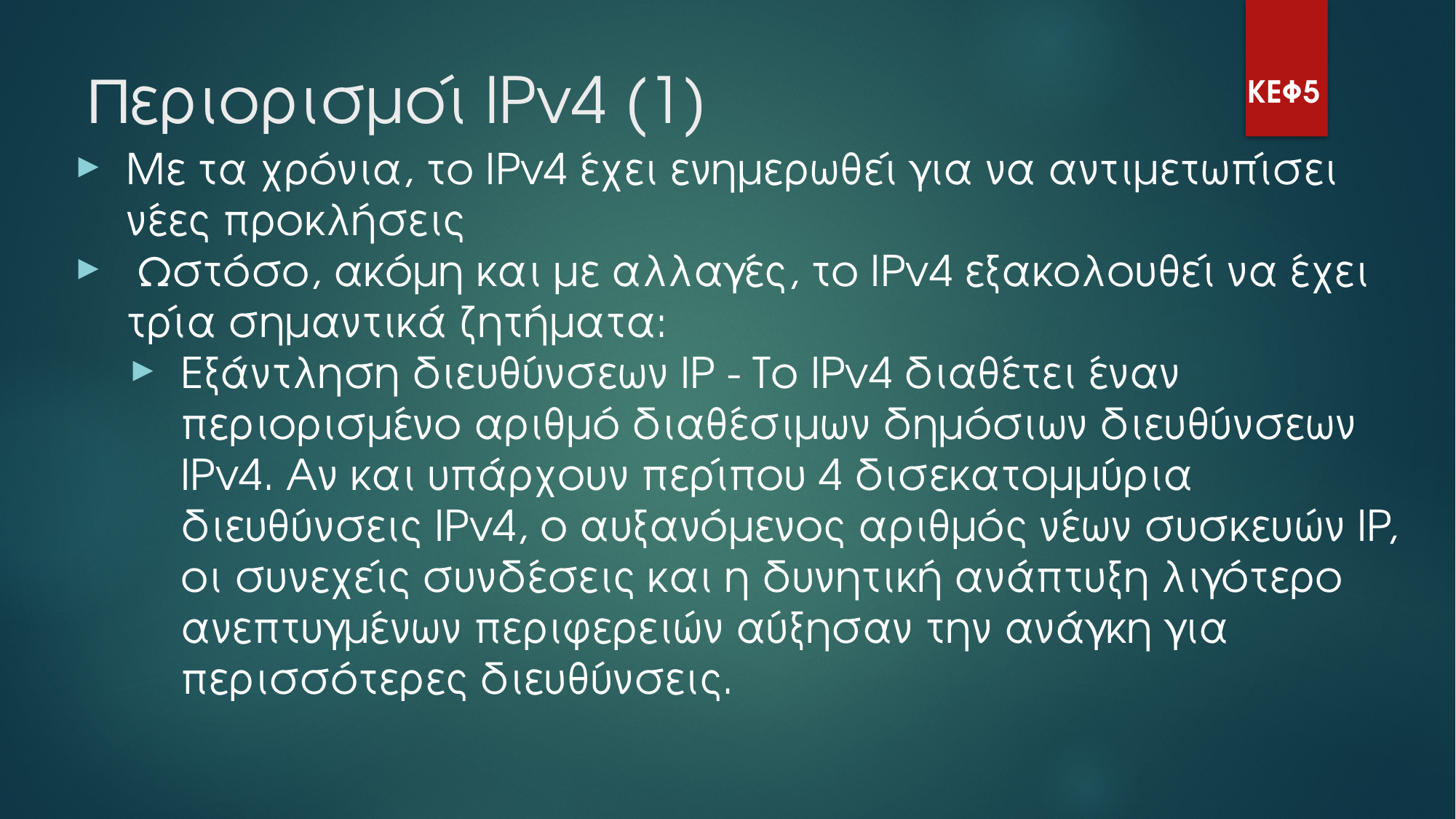

Περιορισμοί IPv4 (1)
ΚΕΦ5
Με τα χρόνια, το IPv4 έχει ενημερωθεί για να αντιμετωπίσει νέες προκλήσεις
 Ωστόσο, ακόμη και με αλλαγές, το IPv4 εξακολουθεί να έχει τρία σημαντικά ζητήματα:
Εξάντληση διευθύνσεων IP - Το IPv4 διαθέτει έναν περιορισμένο αριθμό διαθέσιμων δημόσιων διευθύνσεων IPv4. Αν και υπάρχουν περίπου 4 δισεκατομμύρια διευθύνσεις IPv4, ο αυξανόμενος αριθμός νέων συσκευών IP, οι συνεχείς συνδέσεις και η δυνητική ανάπτυξη λιγότερο ανεπτυγμένων περιφερειών αύξησαν την ανάγκη για περισσότερες διευθύνσεις.